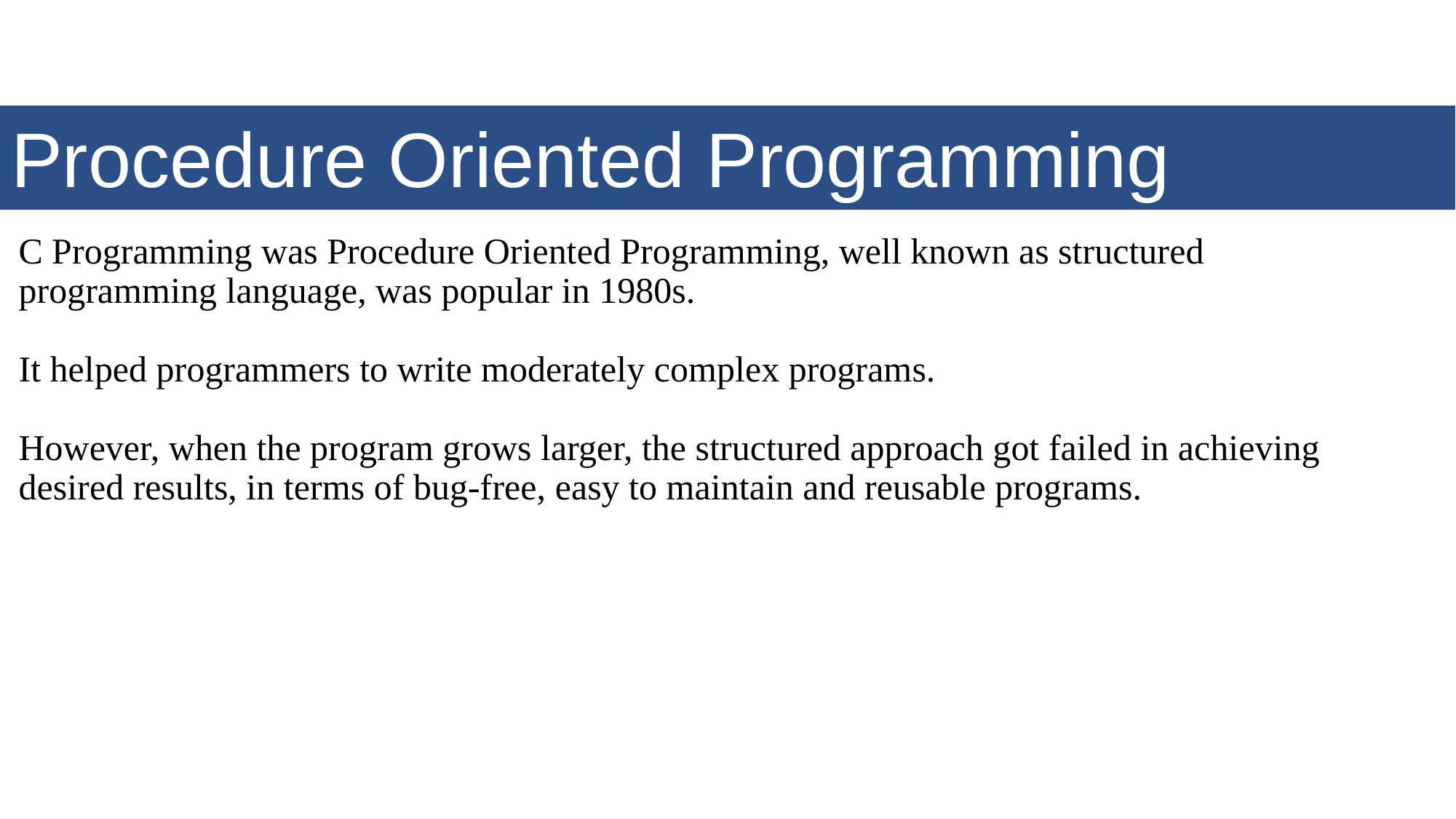

# Procedure Oriented Programming
C Programming was Procedure Oriented Programming, well known as structured programming language, was popular in 1980s.

It helped programmers to write moderately complex programs.

However, when the program grows larger, the structured approach got failed in achieving desired results, in terms of bug-free, easy to maintain and reusable programs.